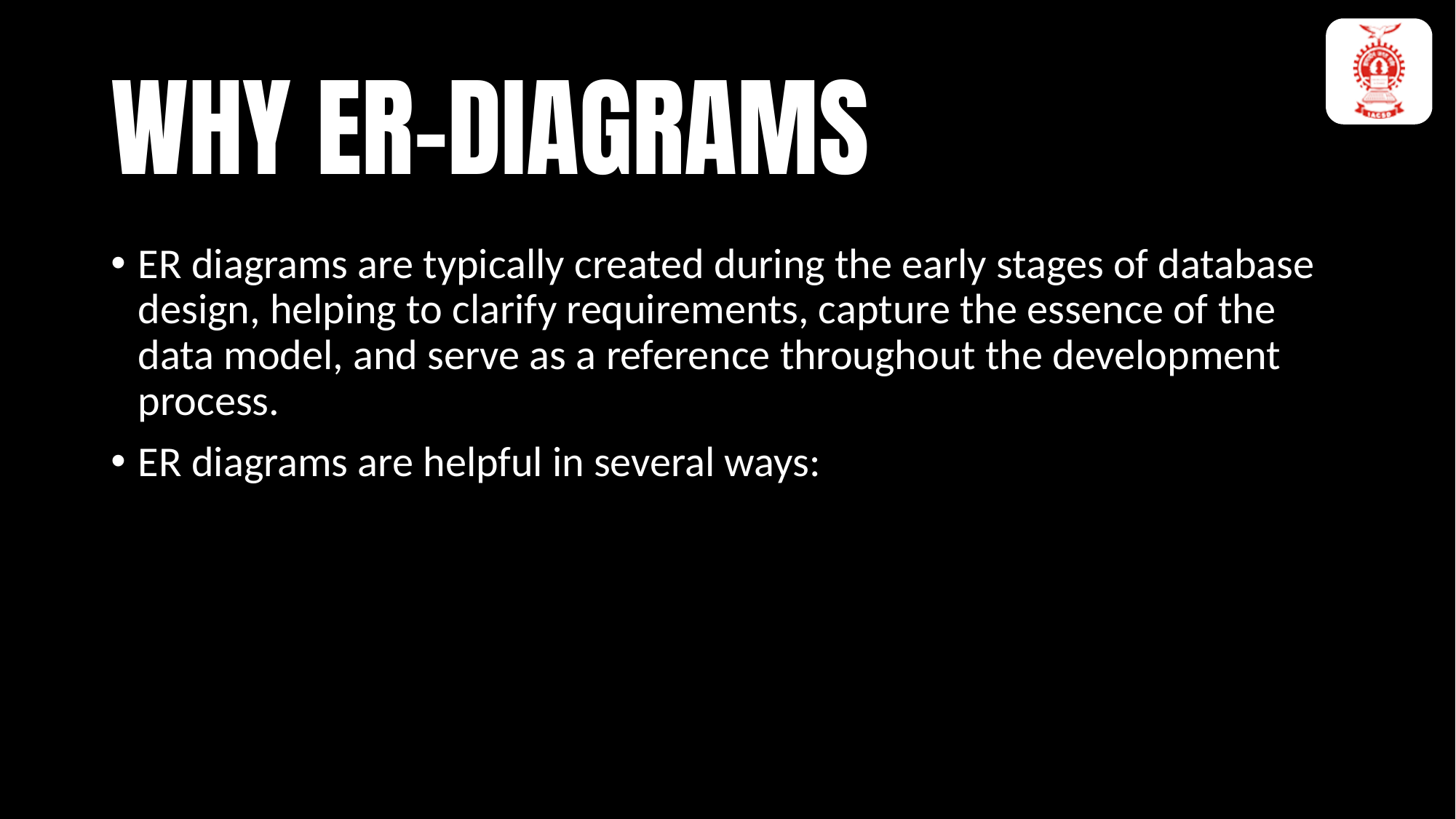

ENTITY-RELATIONSHIP DIAGRAM
WHY ER-DIAGRAMS

Entities
Attributes
Relationships
ER diagrams are typically created during the early stages of database design, helping to clarify requirements, capture the essence of the data model, and serve as a reference throughout the development process.
ER diagrams are helpful in several ways:

Visualizing Data Structure
Identifying Relationships
Database Design
Communication and Documentation
Database Optimization